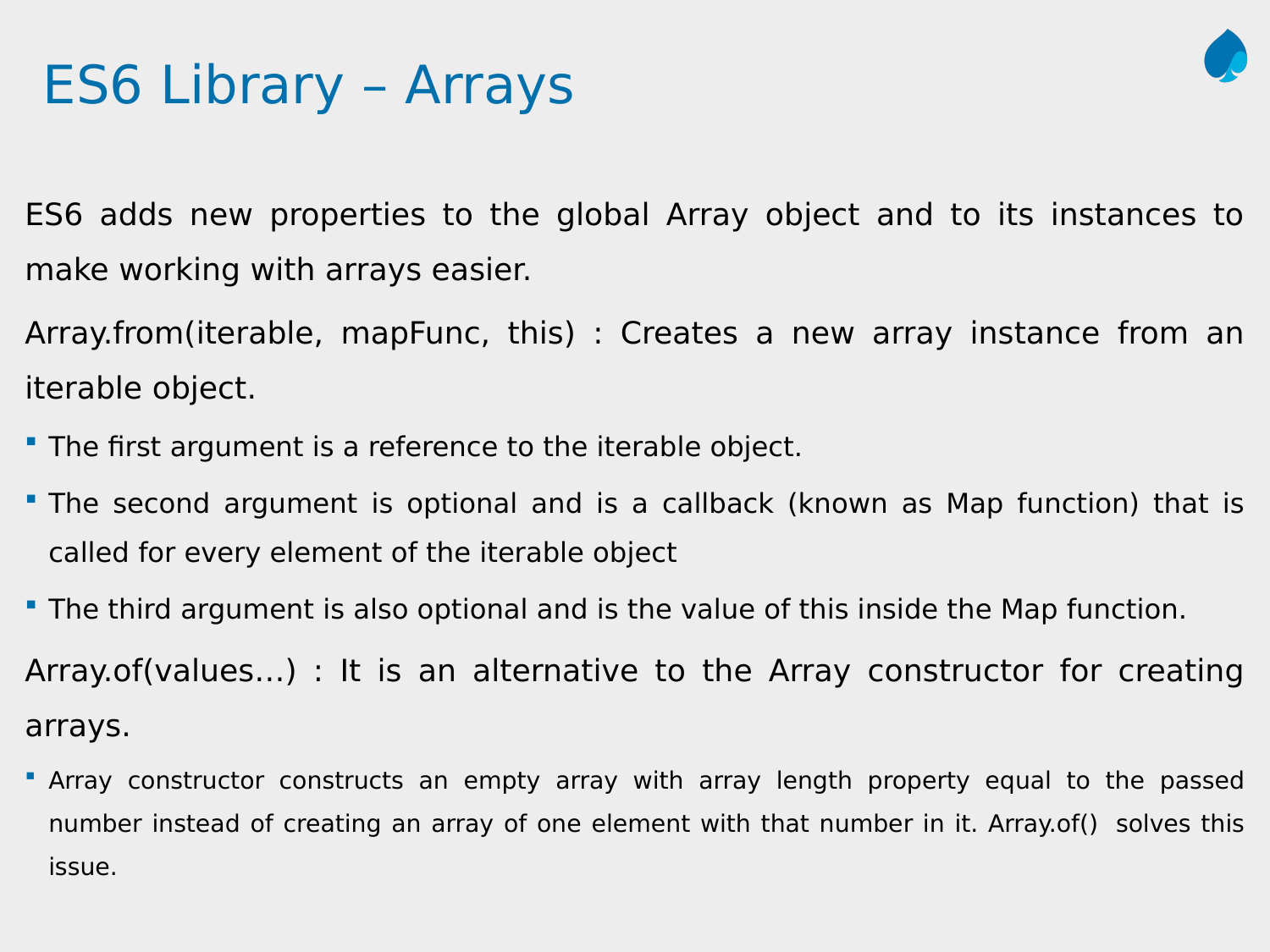

# ES6 Library – Arrays
ES6 adds new properties to the global Array object and to its instances to make working with arrays easier.
Array.from(iterable, mapFunc, this) : Creates a new array instance from an iterable object.
The first argument is a reference to the iterable object.
The second argument is optional and is a callback (known as Map function) that is called for every element of the iterable object
The third argument is also optional and is the value of this inside the Map function.
Array.of(values…) : It is an alternative to the Array constructor for creating arrays.
Array constructor constructs an empty array with array length property equal to the passed number instead of creating an array of one element with that number in it. Array.of()  solves this issue.